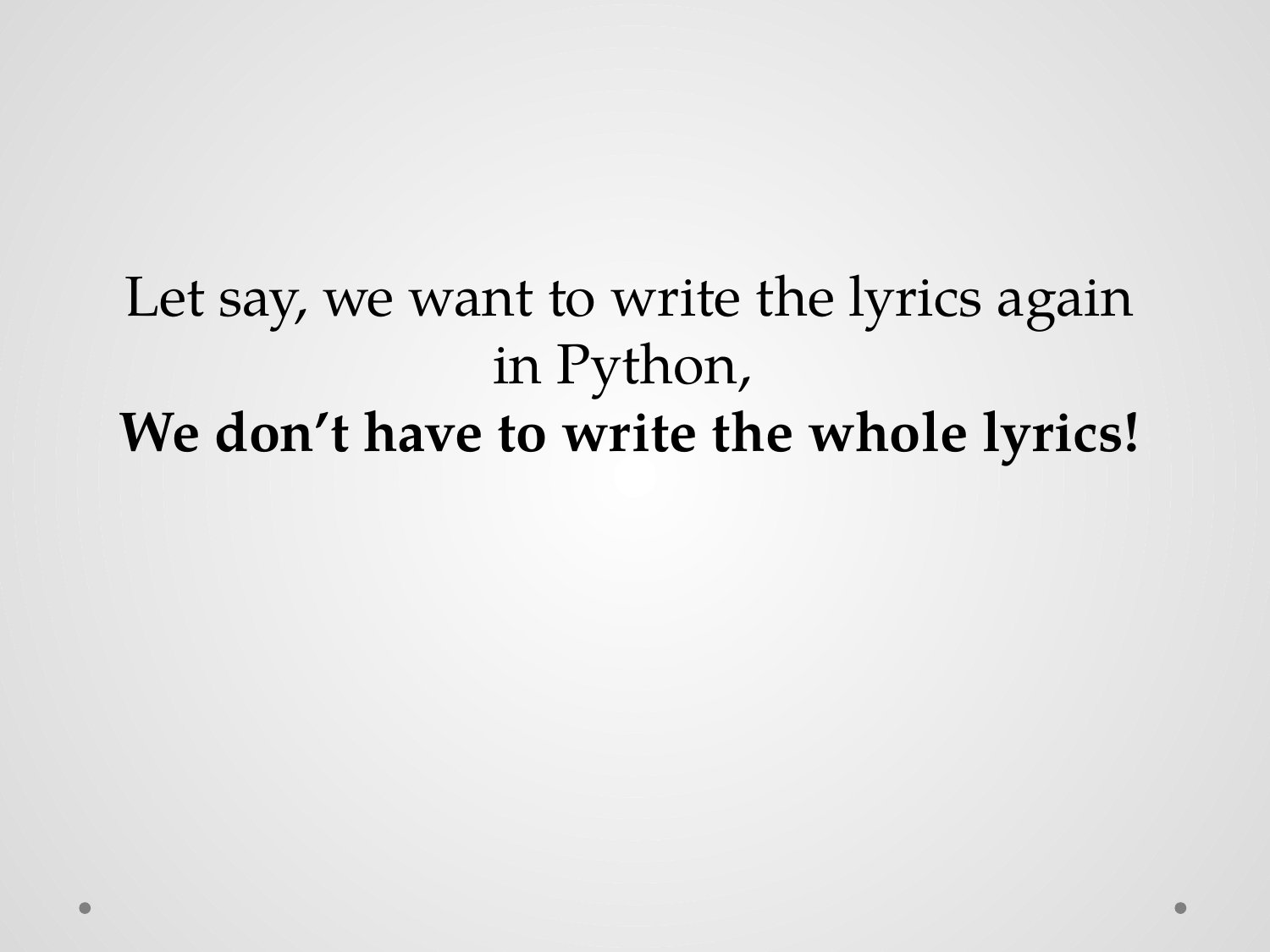

Let say, we want to write the lyrics again
in Python,
We don’t have to write the whole lyrics!